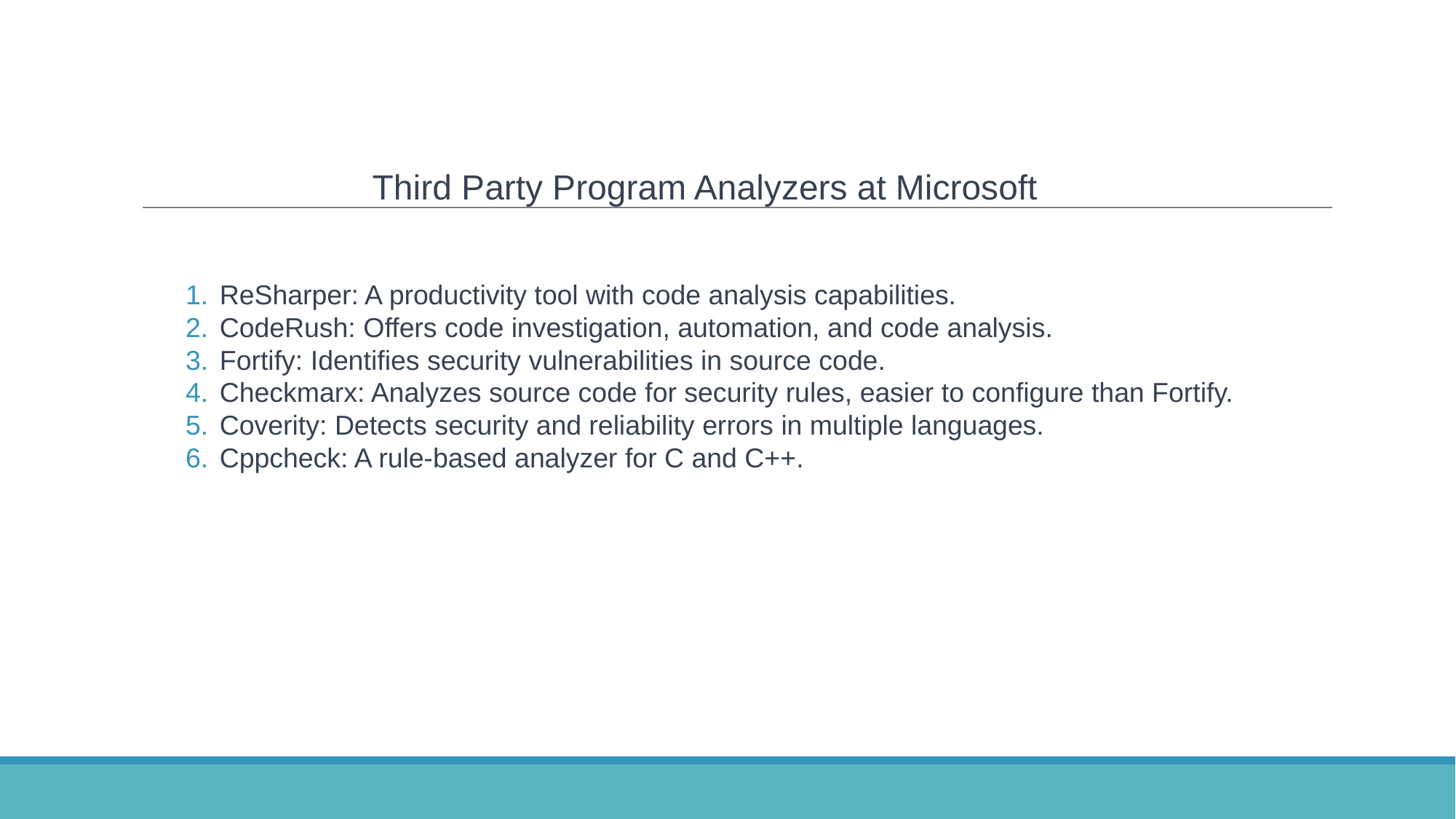

# Third Party Program Analyzers at Microsoft
ReSharper: A productivity tool with code analysis capabilities.
CodeRush: Offers code investigation, automation, and code analysis.
Fortify: Identifies security vulnerabilities in source code.
Checkmarx: Analyzes source code for security rules, easier to configure than Fortify.
Coverity: Detects security and reliability errors in multiple languages.
Cppcheck: A rule-based analyzer for C and C++.